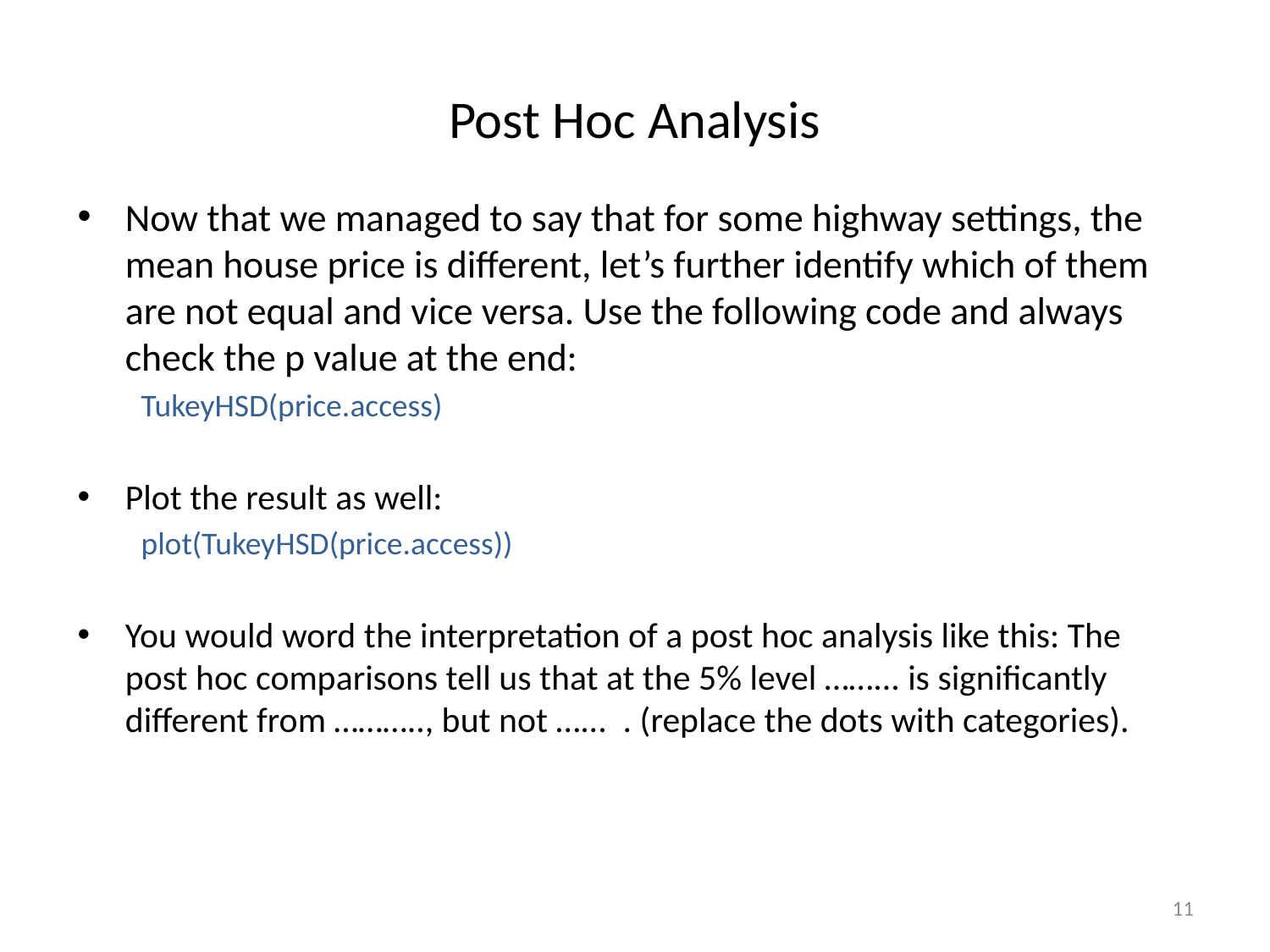

# Post Hoc Analysis
Now that we managed to say that for some highway settings, the mean house price is different, let’s further identify which of them are not equal and vice versa. Use the following code and always check the p value at the end:
TukeyHSD(price.access)

Plot the result as well:
plot(TukeyHSD(price.access))

You would word the interpretation of a post hoc analysis like this: The post hoc comparisons tell us that at the 5% level ……... is significantly different from ……….., but not …...  . (replace the dots with categories).
11